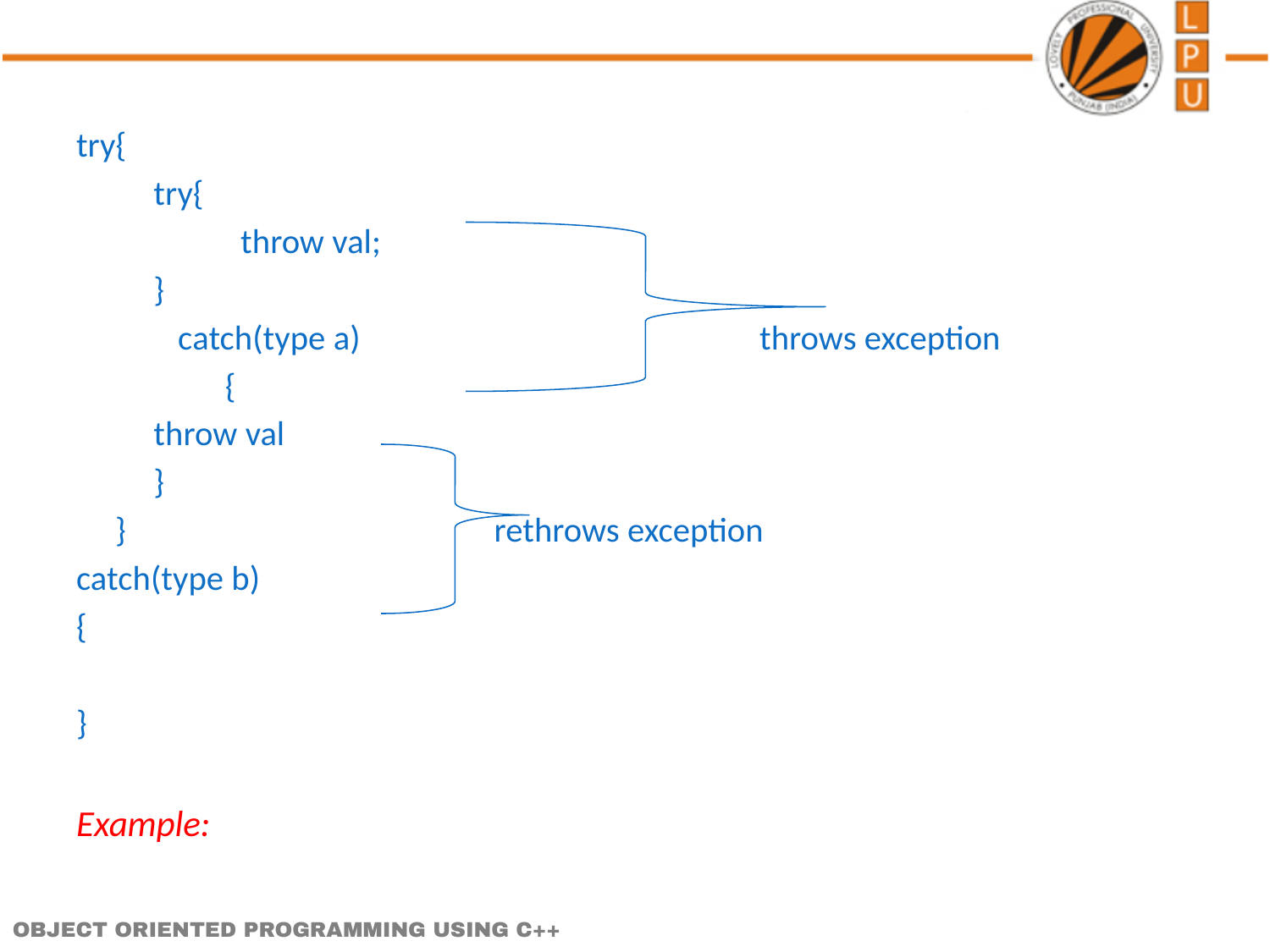

try{
	try{
                     throw val;
		}
             catch(type a)                                                   throws exception
                   {
		throw val
		}
     }                                               rethrows exception
catch(type b)
{

}

Example: